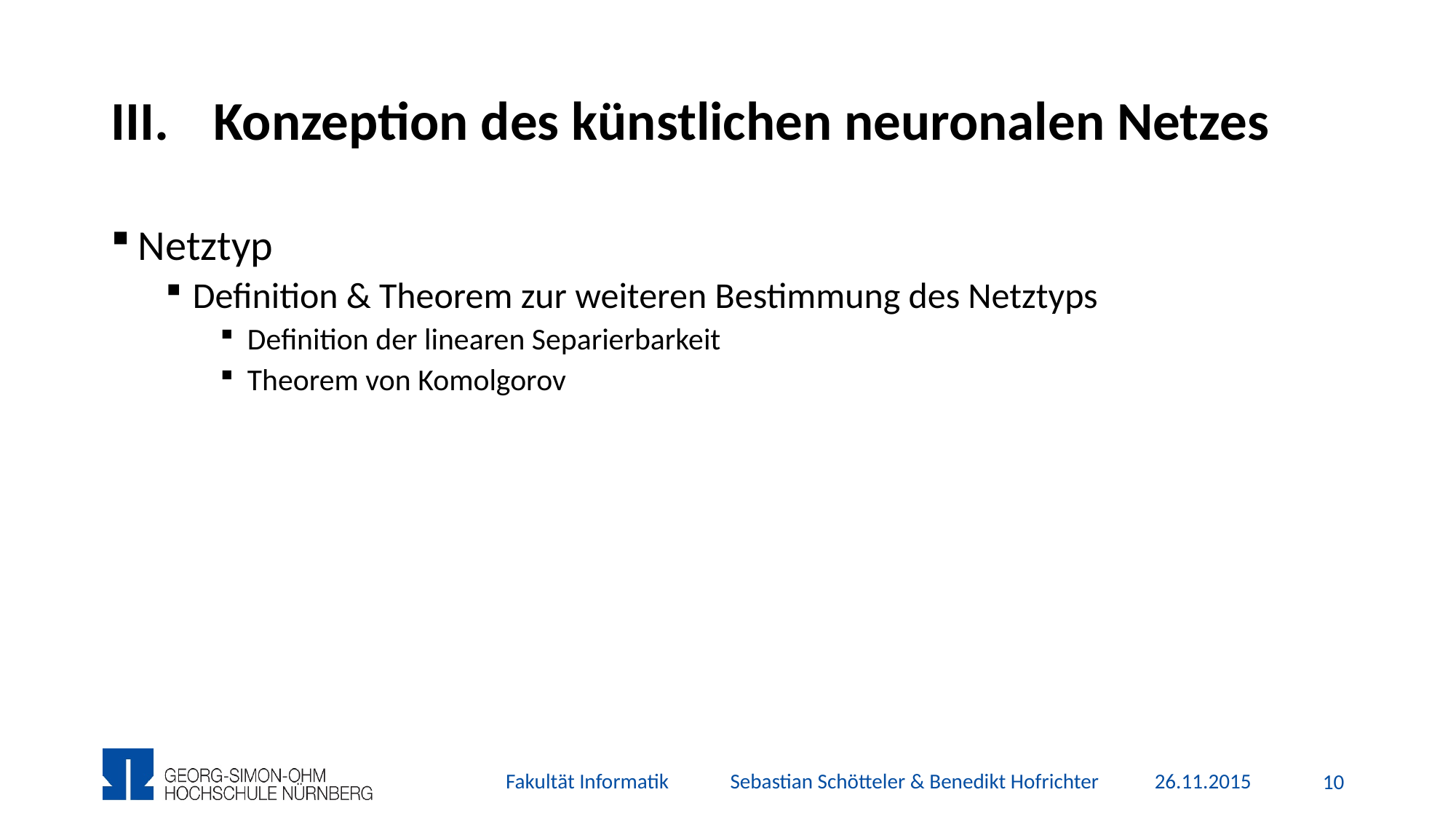

# Konzeption des künstlichen neuronalen Netzes
Netztyp
Definition & Theorem zur weiteren Bestimmung des Netztyps
Definition der linearen Separierbarkeit
Theorem von Komolgorov
Fakultät Informatik             Sebastian Schötteler & Benedikt Hofrichter
26.11.2015
10